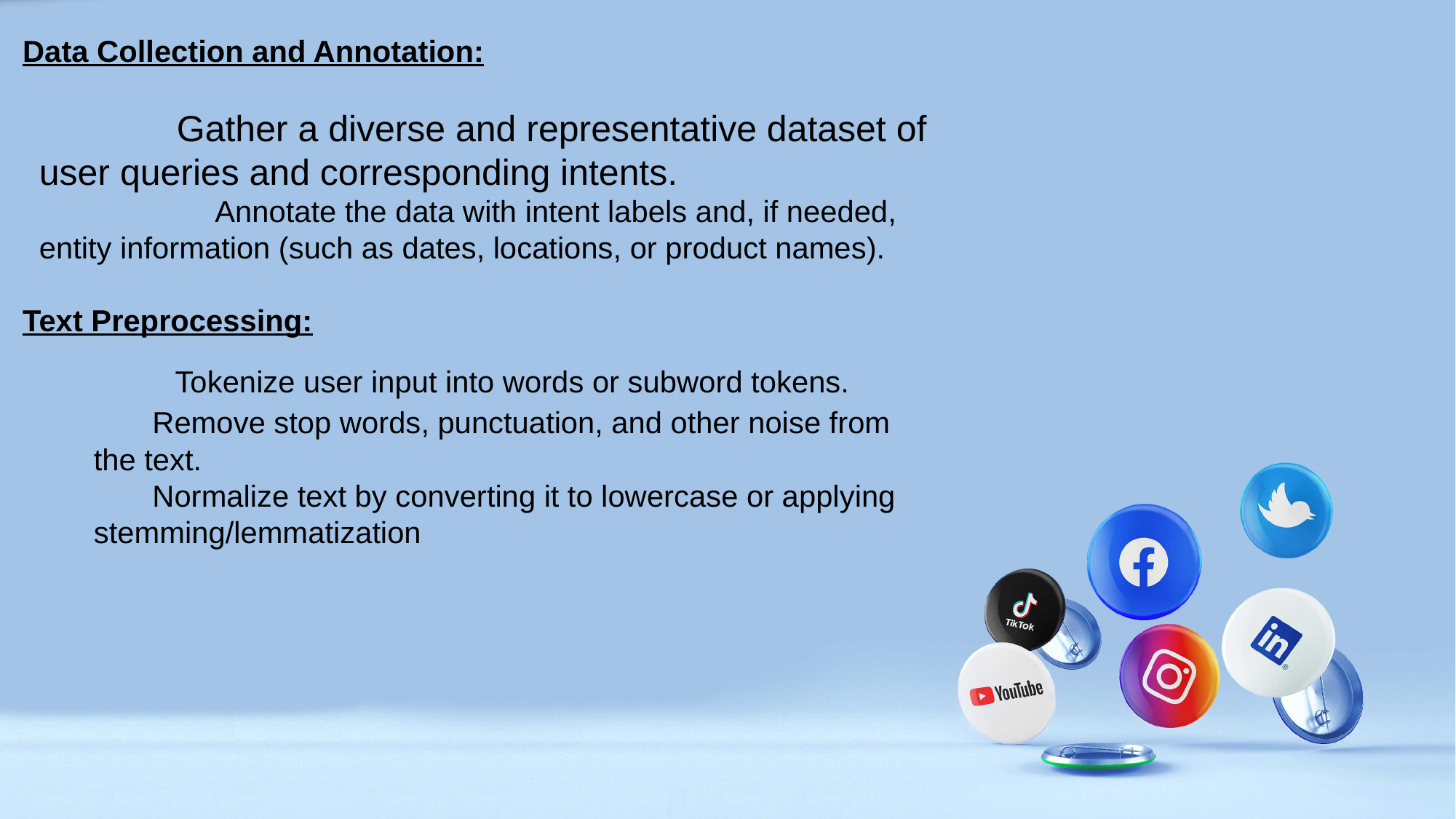

Data Collection and Annotation:

                  Gather a diverse and representative dataset of user queries and corresponding intents.
                     Annotate the data with intent labels and, if needed, entity information (such as dates, locations, or product names).

Text Preprocessing:
         Tokenize user input into words or subword tokens.
       Remove stop words, punctuation, and other noise from the text.
       Normalize text by converting it to lowercase or applying stemming/lemmatization